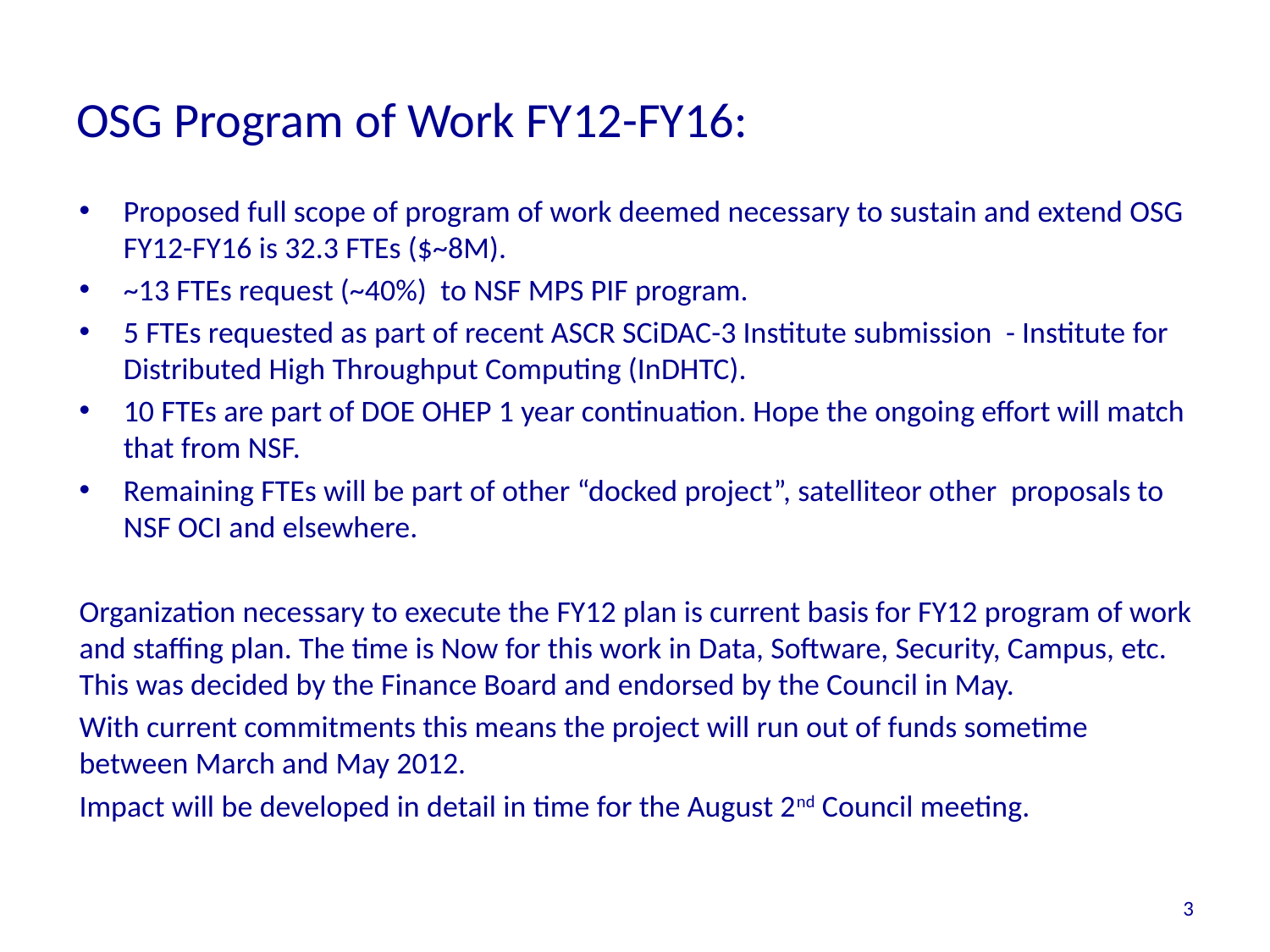

# OSG Program of Work FY12-FY16:
Proposed full scope of program of work deemed necessary to sustain and extend OSG FY12-FY16 is 32.3 FTEs ($~8M).
~13 FTEs request (~40%)  to NSF MPS PIF program.
5 FTEs requested as part of recent ASCR SCiDAC-3 Institute submission  - Institute for Distributed High Throughput Computing (InDHTC).
10 FTEs are part of DOE OHEP 1 year continuation. Hope the ongoing effort will match that from NSF.
Remaining FTEs will be part of other “docked project”, satelliteor other  proposals to NSF OCI and elsewhere.

Organization necessary to execute the FY12 plan is current basis for FY12 program of work and staffing plan. The time is Now for this work in Data, Software, Security, Campus, etc.  This was decided by the Finance Board and endorsed by the Council in May.
With current commitments this means the project will run out of funds sometime between March and May 2012.
Impact will be developed in detail in time for the August 2nd Council meeting.

3